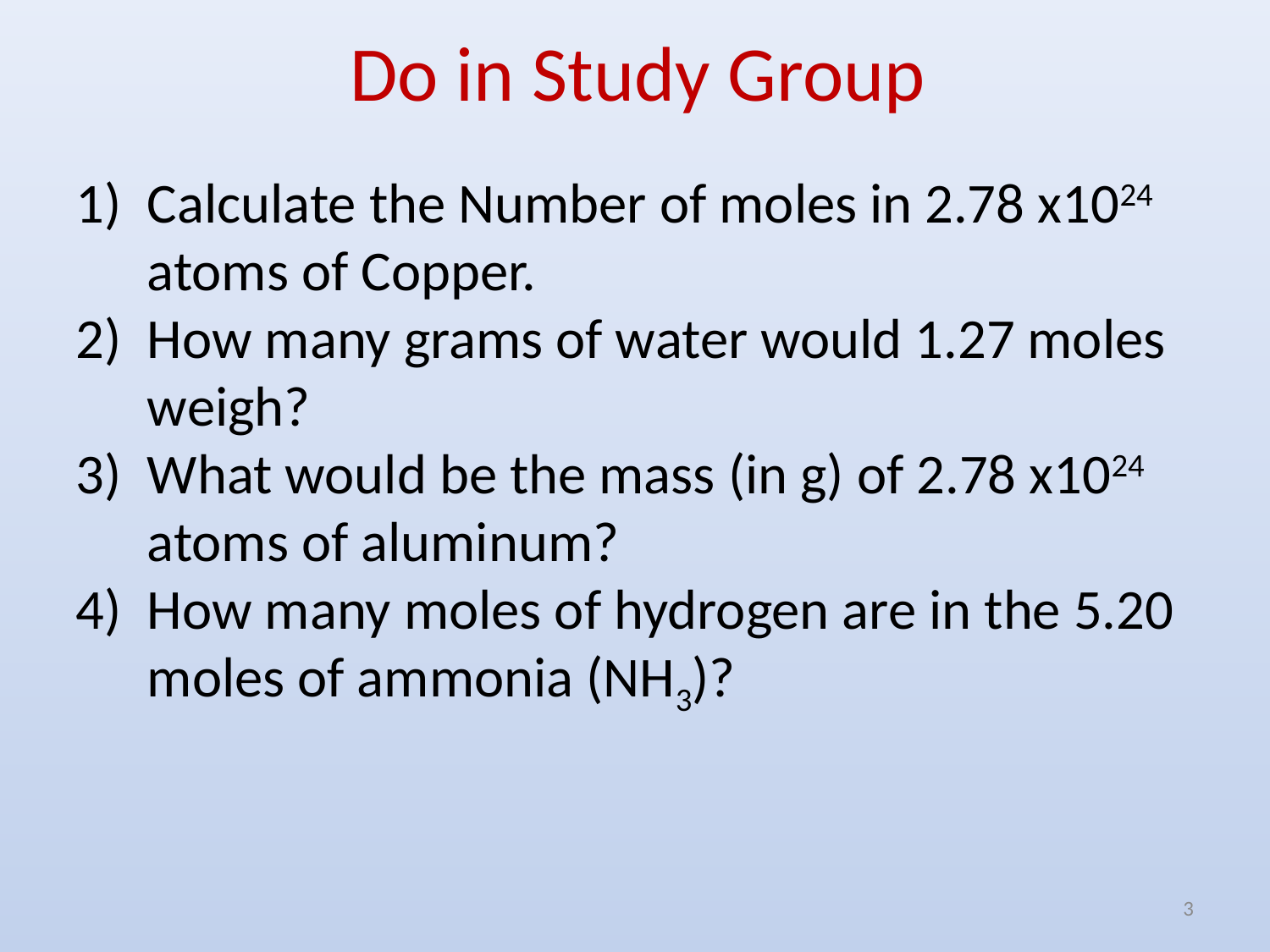

# Do in Study Group
Calculate the Number of moles in 2.78 x1024 atoms of Copper.
How many grams of water would 1.27 moles weigh?
What would be the mass (in g) of 2.78 x1024 atoms of aluminum?
How many moles of hydrogen are in the 5.20 moles of ammonia (NH3)?

3